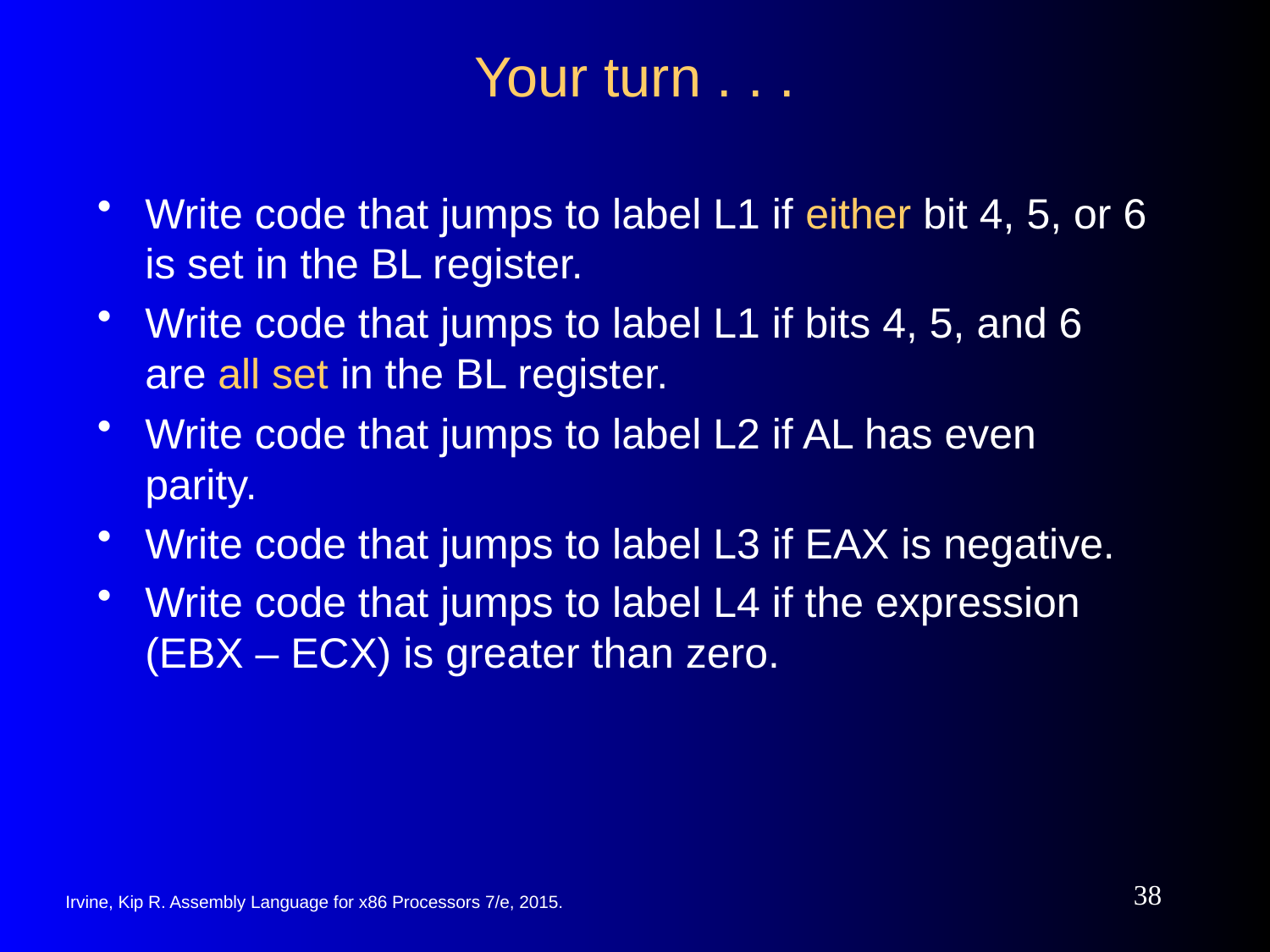

# Your turn . . .
Write code that jumps to label L1 if either bit 4, 5, or 6 is set in the BL register.
Write code that jumps to label L1 if bits 4, 5, and 6 are all set in the BL register.
Write code that jumps to label L2 if AL has even parity.
Write code that jumps to label L3 if EAX is negative.
Write code that jumps to label L4 if the expression (EBX – ECX) is greater than zero.
38
Irvine, Kip R. Assembly Language for x86 Processors 7/e, 2015.